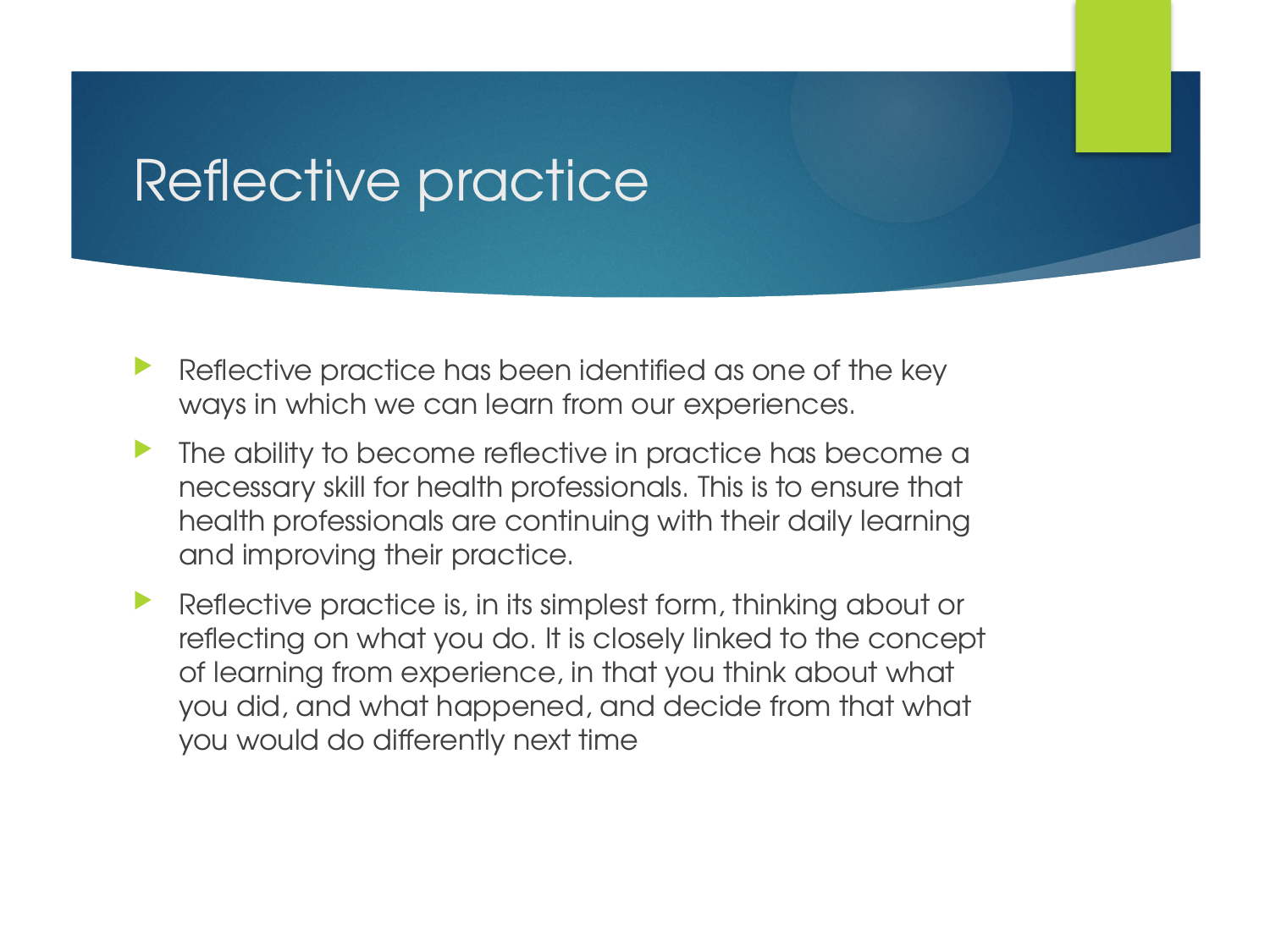

# Reflective practice
Reflective practice has been identified as one of the key ways in which we can learn from our experiences.
The ability to become reflective in practice has become a necessary skill for health professionals. This is to ensure that health professionals are continuing with their daily learning and improving their practice.
Reflective practice is, in its simplest form, thinking about or reflecting on what you do. It is closely linked to the concept of learning from experience, in that you think about what you did, and what happened, and decide from that what you would do differently next time